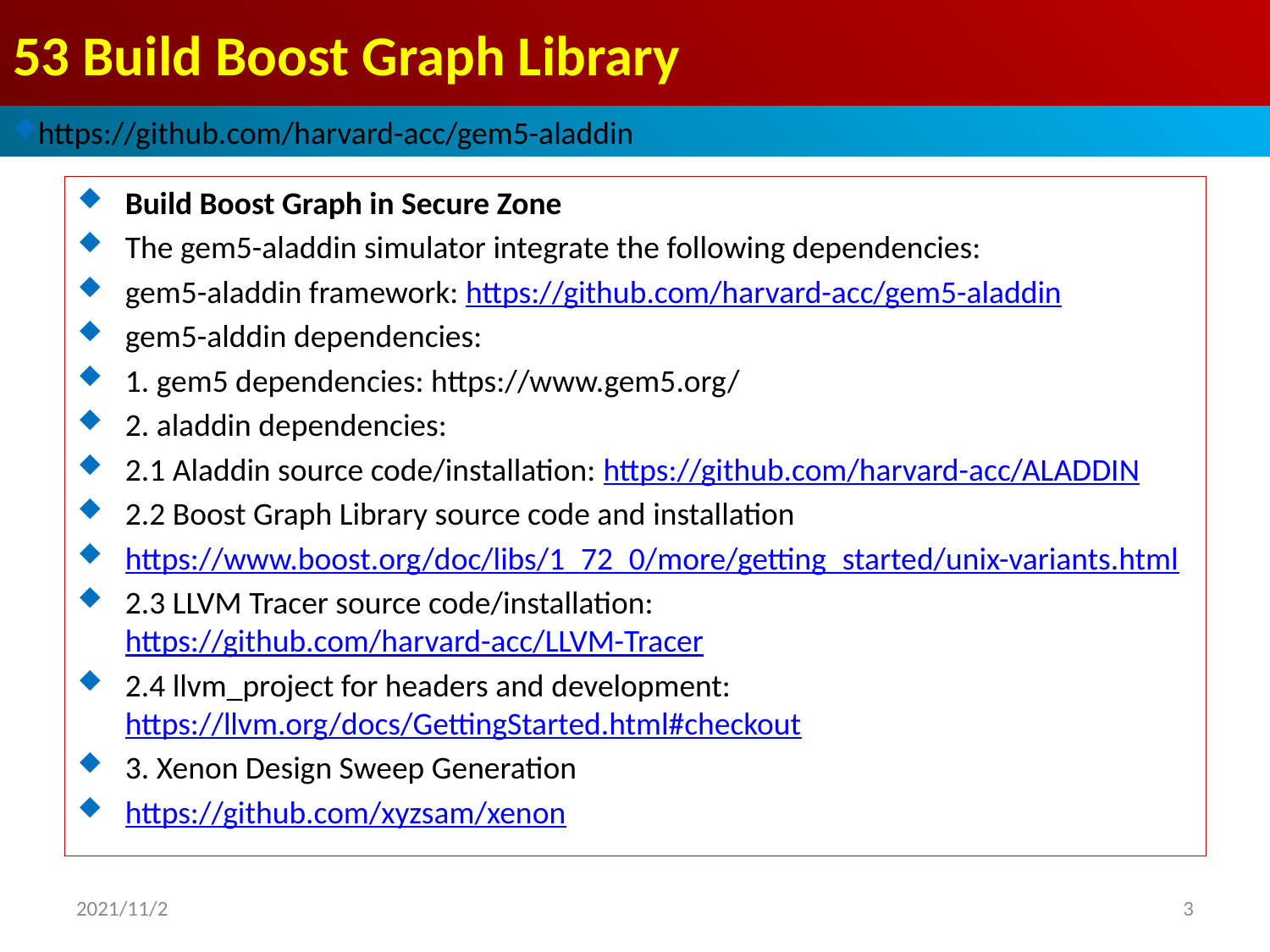

# 53 Build Boost Graph Library
https://github.com/harvard-acc/gem5-aladdin
Build Boost Graph in Secure Zone
The gem5-aladdin simulator integrate the following dependencies:
gem5-aladdin framework: https://github.com/harvard-acc/gem5-aladdin
gem5-alddin dependencies:
1. gem5 dependencies: https://www.gem5.org/
2. aladdin dependencies:
2.1 Aladdin source code/installation: https://github.com/harvard-acc/ALADDIN
2.2 Boost Graph Library source code and installation
https://www.boost.org/doc/libs/1_72_0/more/getting_started/unix-variants.html
2.3 LLVM Tracer source code/installation: https://github.com/harvard-acc/LLVM-Tracer
2.4 llvm_project for headers and development: https://llvm.org/docs/GettingStarted.html#checkout
3. Xenon Design Sweep Generation
https://github.com/xyzsam/xenon

2021/11/2
3